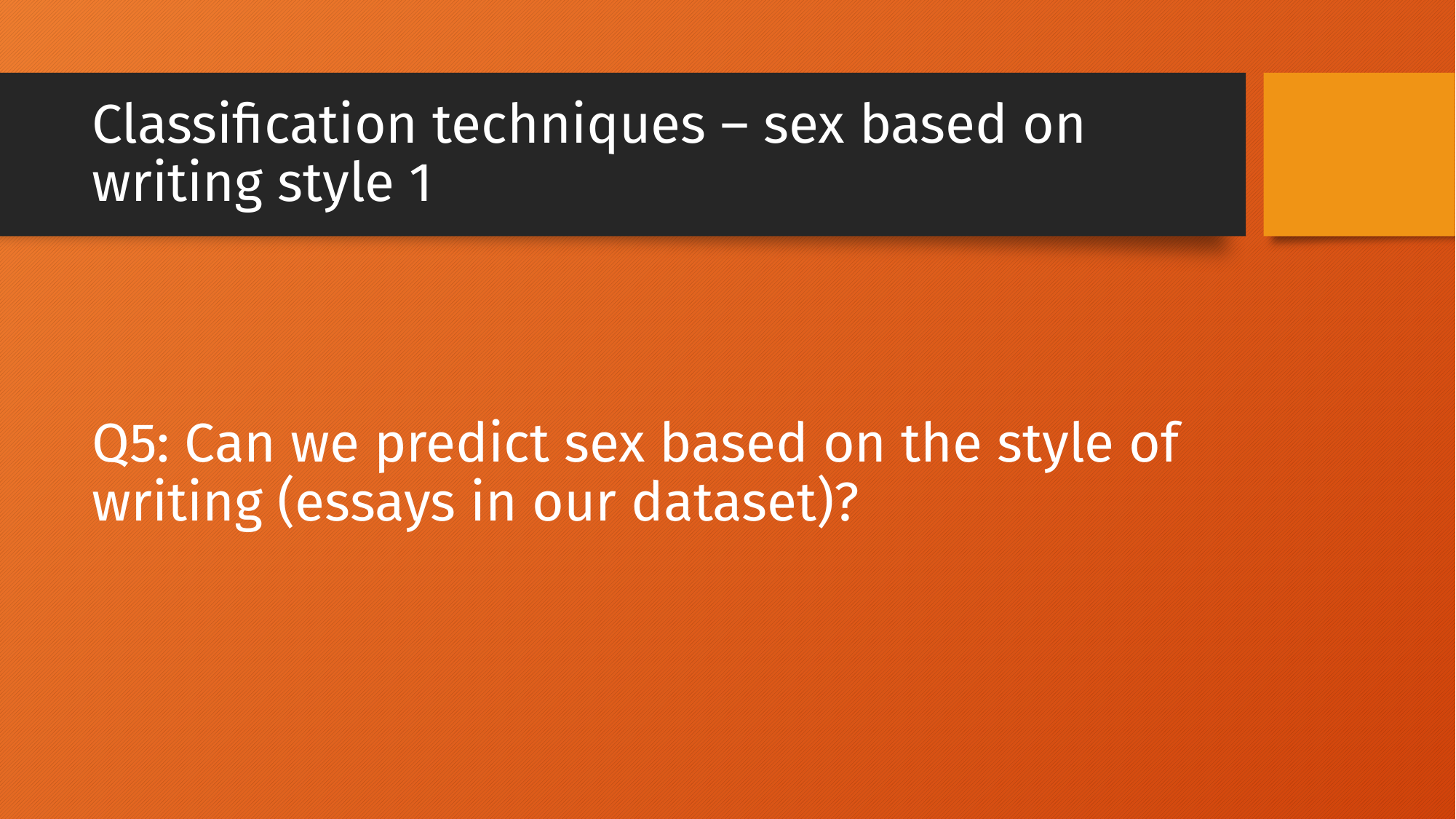

# Classification techniques – sex based on writing style 1
Q5: Can we predict sex based on the style of writing (essays in our dataset)?